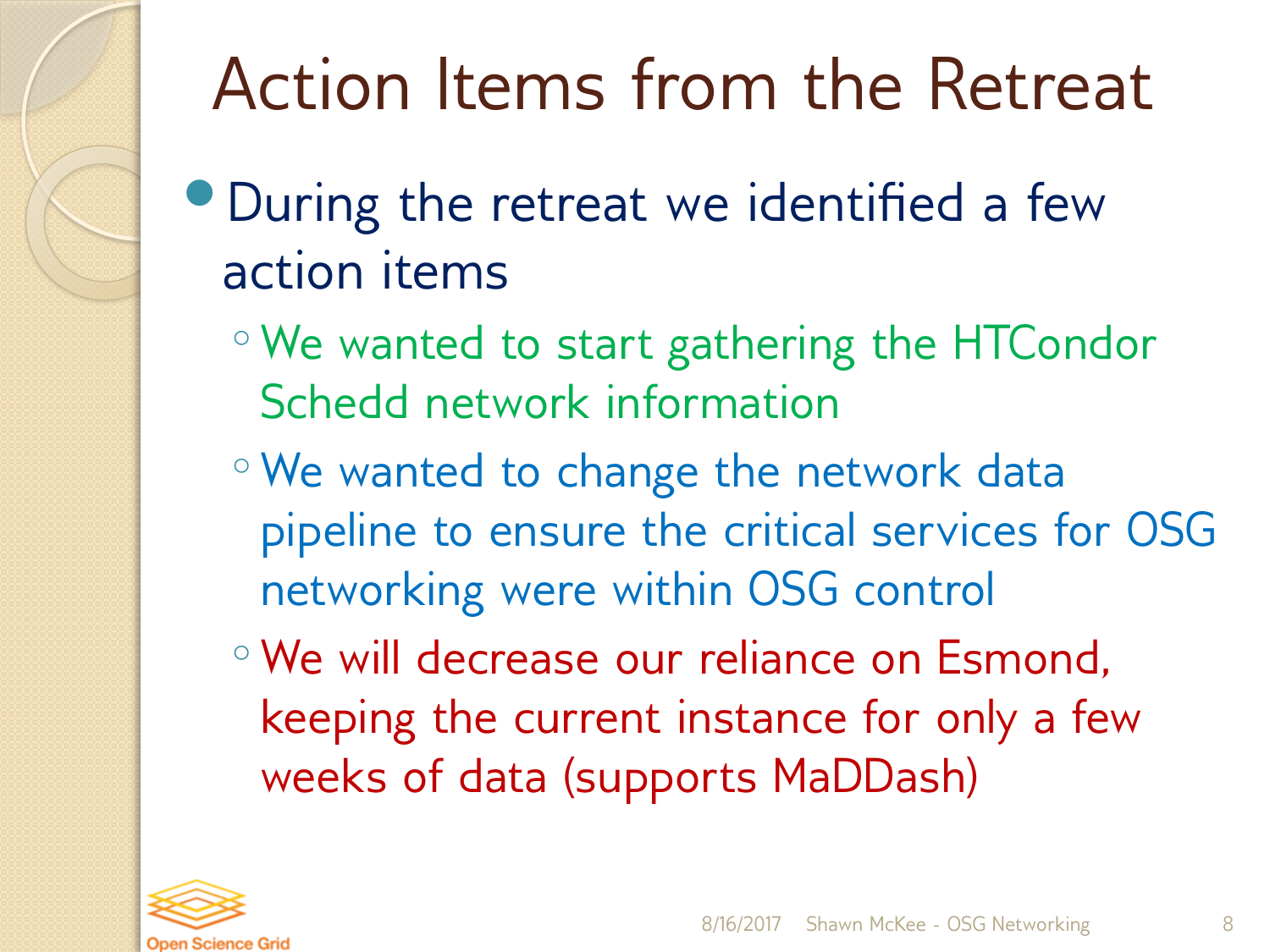

# Action Items from the Retreat
During the retreat we identified a few action items
We wanted to start gathering the HTCondor Schedd network information
We wanted to change the network data pipeline to ensure the critical services for OSG networking were within OSG control
We will decrease our reliance on Esmond, keeping the current instance for only a few weeks of data (supports MaDDash)

8/16/2017
Shawn McKee - OSG Networking
8